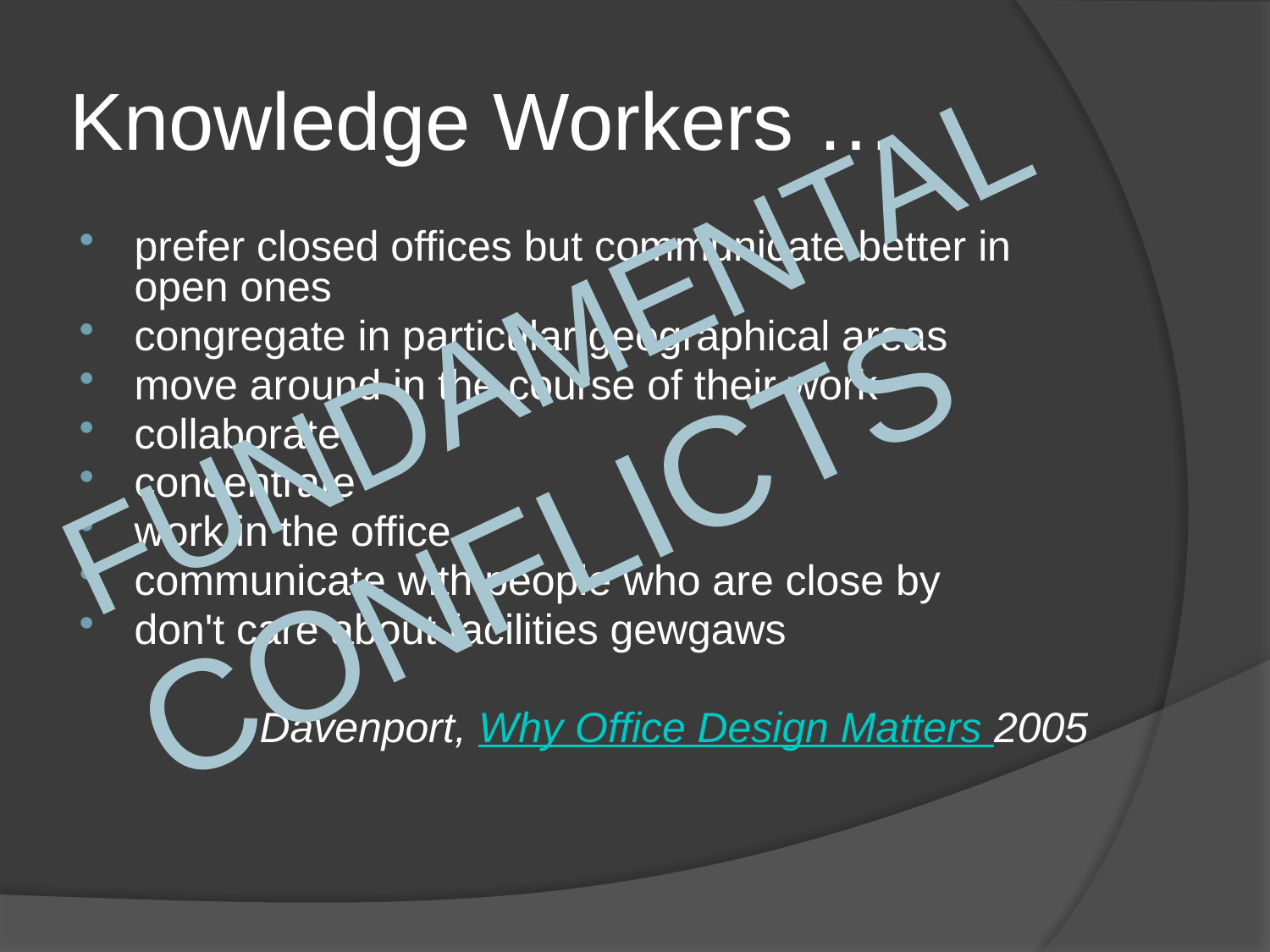

# Knowledge Workers …
FUNDAMENTAL CONFLICTS
prefer closed offices but communicate better in open ones
congregate in particular geographical areas
move around in the course of their work
collaborate
concentrate
work in the office
communicate with people who are close by
don't care about facilities gewgaws

Davenport, Why Office Design Matters 2005